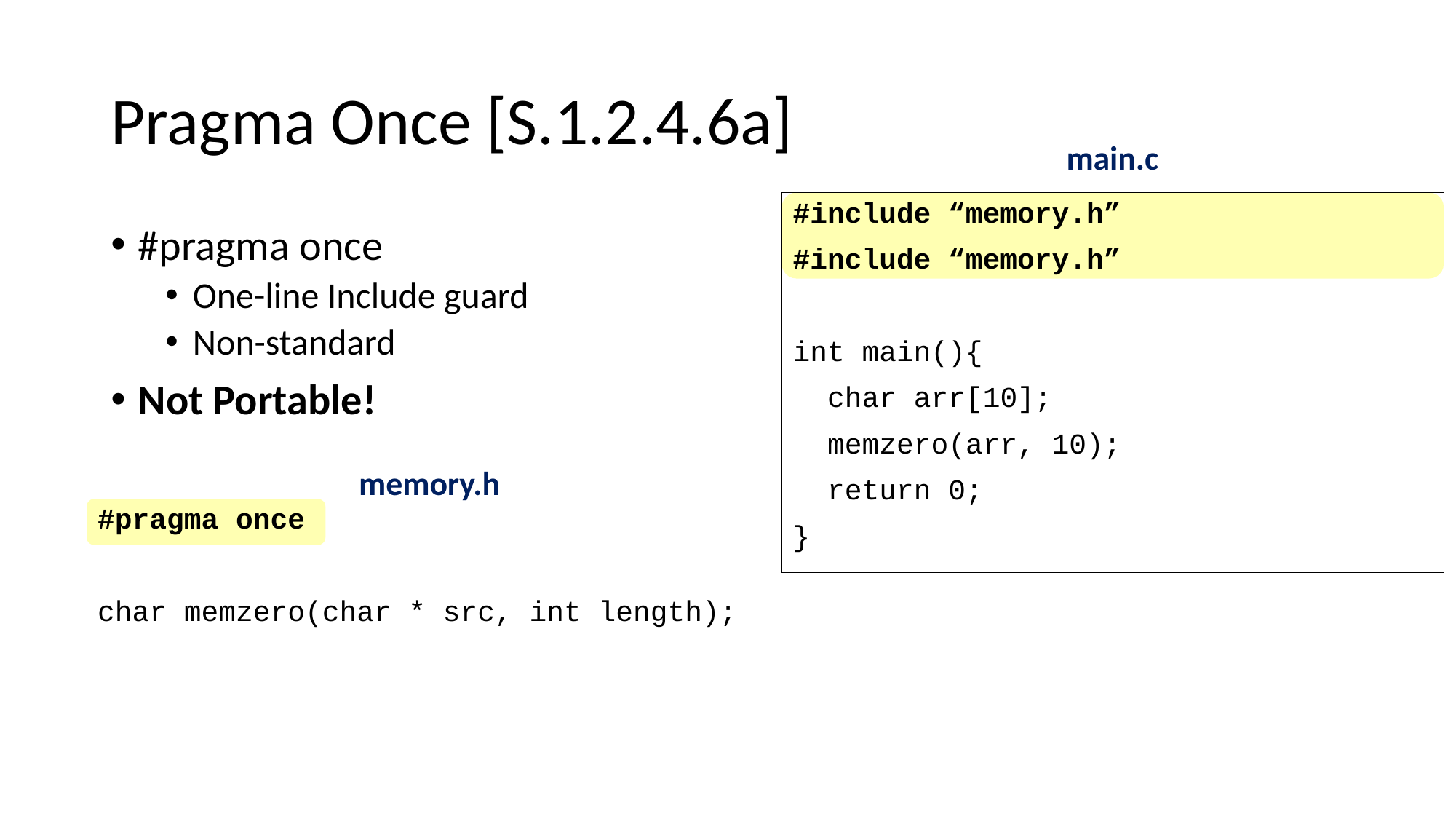

# Pragma Once [S.1.2.4.6a]
main.c

#include “memory.h”
#include “memory.h”

int main(){
  char arr[10];
  memzero(arr, 10);
  return 0;
}
#pragma once
One-line Include guard
Non-standard
Not Portable!

memory.h
#pragma once

char memzero(char * src, int length);